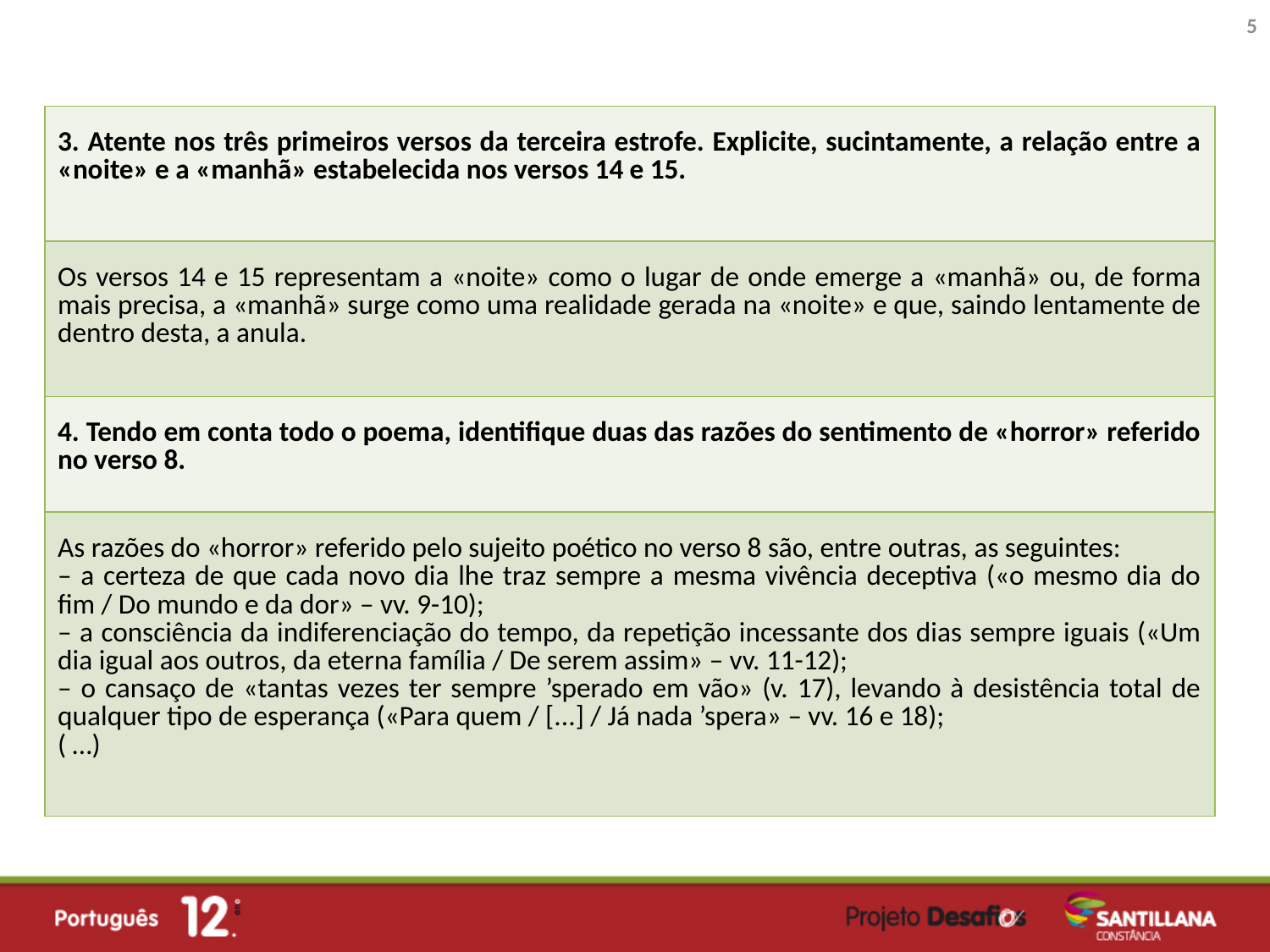

5
Pessoa, Ortónimo, nos Exames
| 3. Atente nos três primeiros versos da terceira estrofe. Explicite, sucintamente, a relação entre a «noite» e a «manhã» estabelecida nos versos 14 e 15. |
| --- |
| Os versos 14 e 15 representam a «noite» como o lugar de onde emerge a «manhã» ou, de forma mais precisa, a «manhã» surge como uma realidade gerada na «noite» e que, saindo lentamente de dentro desta, a anula. |
| 4. Tendo em conta todo o poema, identifique duas das razões do sentimento de «horror» referido no verso 8. |
| As razões do «horror» referido pelo sujeito poético no verso 8 são, entre outras, as seguintes: – a certeza de que cada novo dia lhe traz sempre a mesma vivência deceptiva («o mesmo dia do fim / Do mundo e da dor» – vv. 9-10); – a consciência da indiferenciação do tempo, da repetição incessante dos dias sempre iguais («Um dia igual aos outros, da eterna família / De serem assim» – vv. 11-12); – o cansaço de «tantas vezes ter sempre ’sperado em vão» (v. 17), levando à desistência total de qualquer tipo de esperança («Para quem / [...] / Já nada ’spera» – vv. 16 e 18); ( …) |